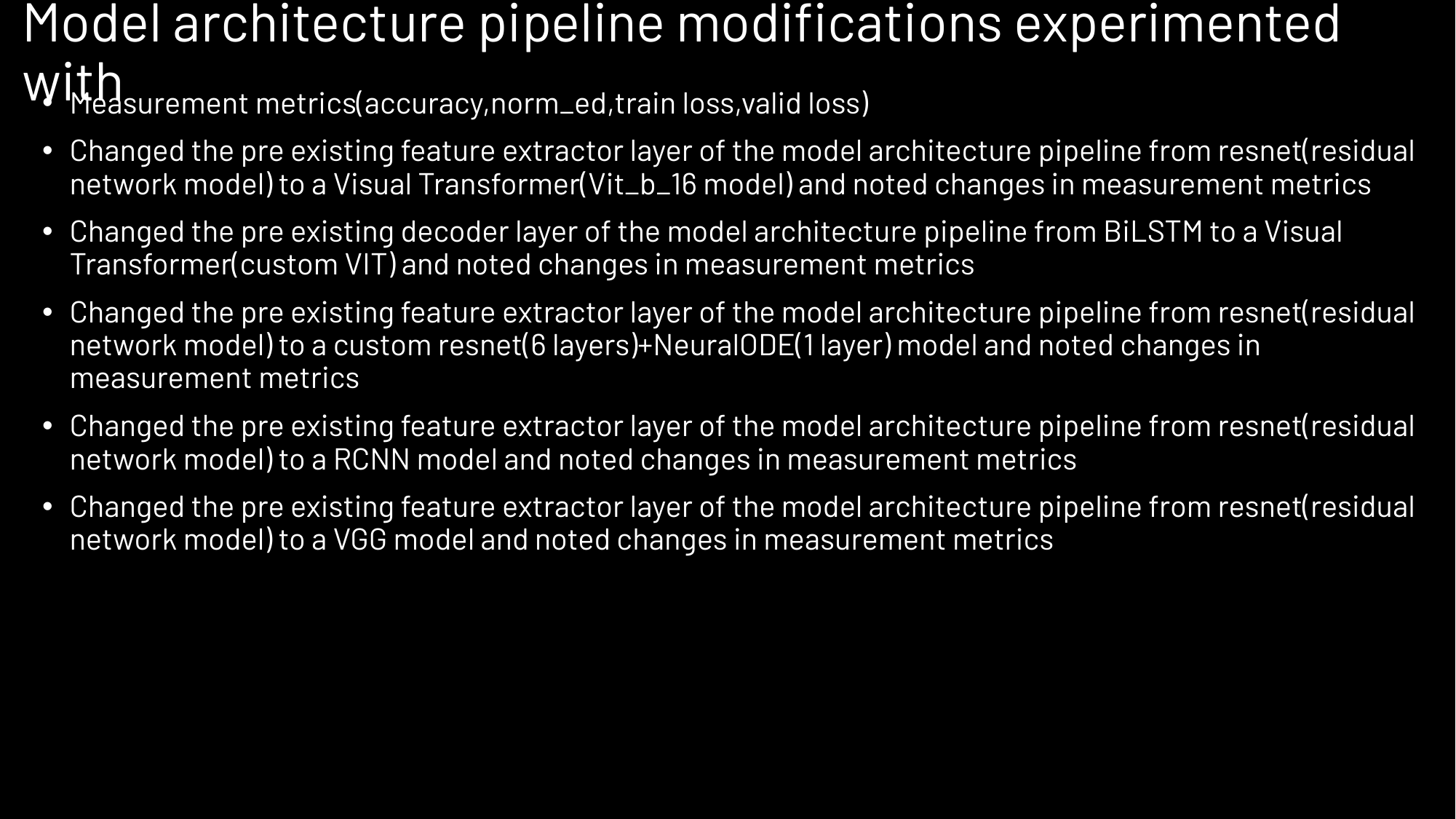

# Model architecture pipeline modifications experimented with
Measurement metrics(accuracy,norm_ed,train loss,valid loss)
Changed the pre existing feature extractor layer of the model architecture pipeline from resnet(residual network model) to a Visual Transformer(Vit_b_16 model) and noted changes in measurement metrics
Changed the pre existing decoder layer of the model architecture pipeline from BiLSTM to a Visual Transformer(custom VIT) and noted changes in measurement metrics
Changed the pre existing feature extractor layer of the model architecture pipeline from resnet(residual network model) to a custom resnet(6 layers)+NeuralODE(1 layer) model and noted changes in measurement metrics
Changed the pre existing feature extractor layer of the model architecture pipeline from resnet(residual network model) to a RCNN model and noted changes in measurement metrics
Changed the pre existing feature extractor layer of the model architecture pipeline from resnet(residual network model) to a VGG model and noted changes in measurement metrics